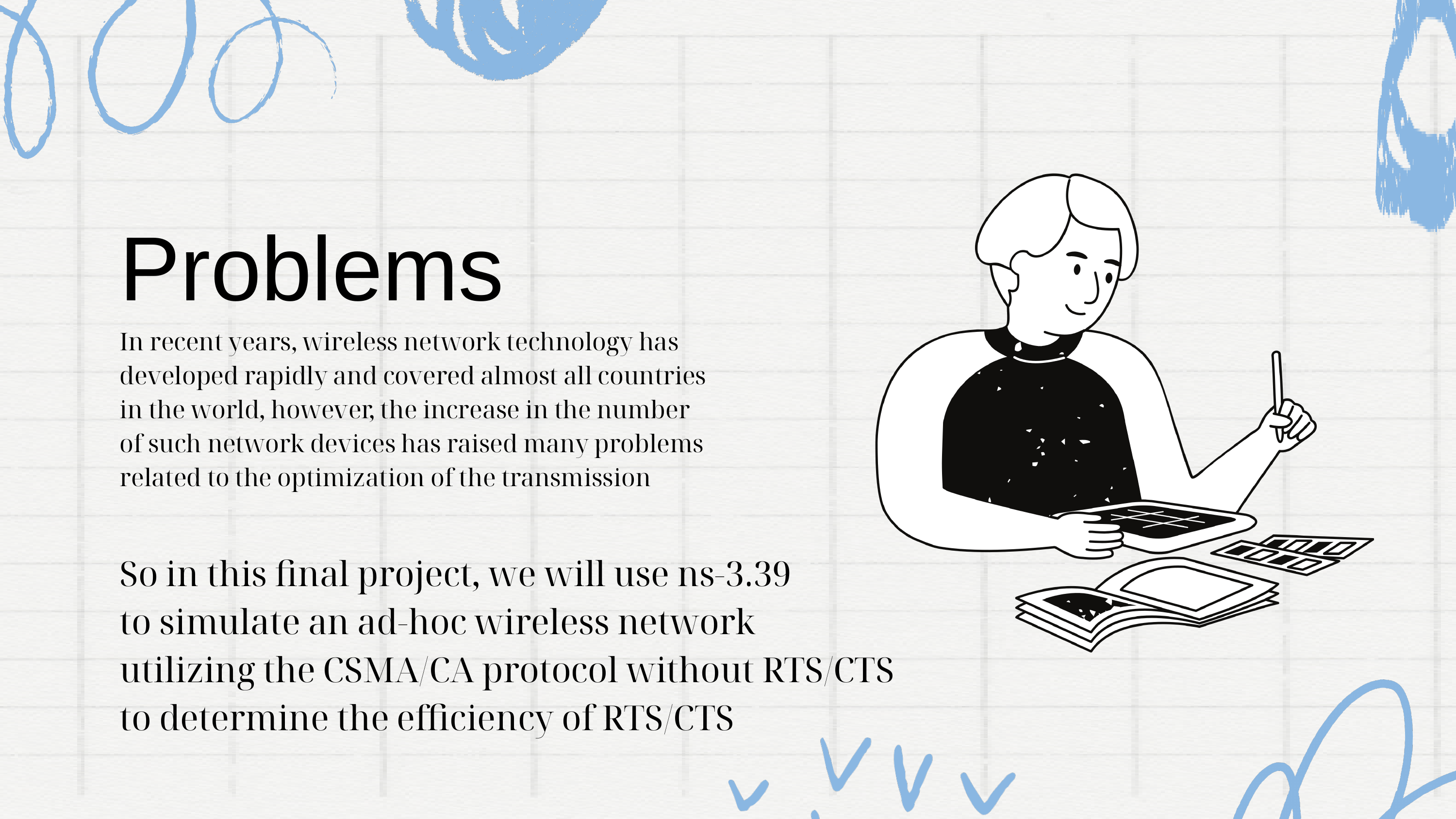

Problems
In recent years, wireless network technology has developed rapidly and covered almost all countries in the world, however, the increase in the number of such network devices has raised many problems related to the optimization of the transmission
So in this final project, we will use ns-3.39
to simulate an ad-hoc wireless network
utilizing the CSMA/CA protocol without RTS/CTS
to determine the efficiency of RTS/CTS